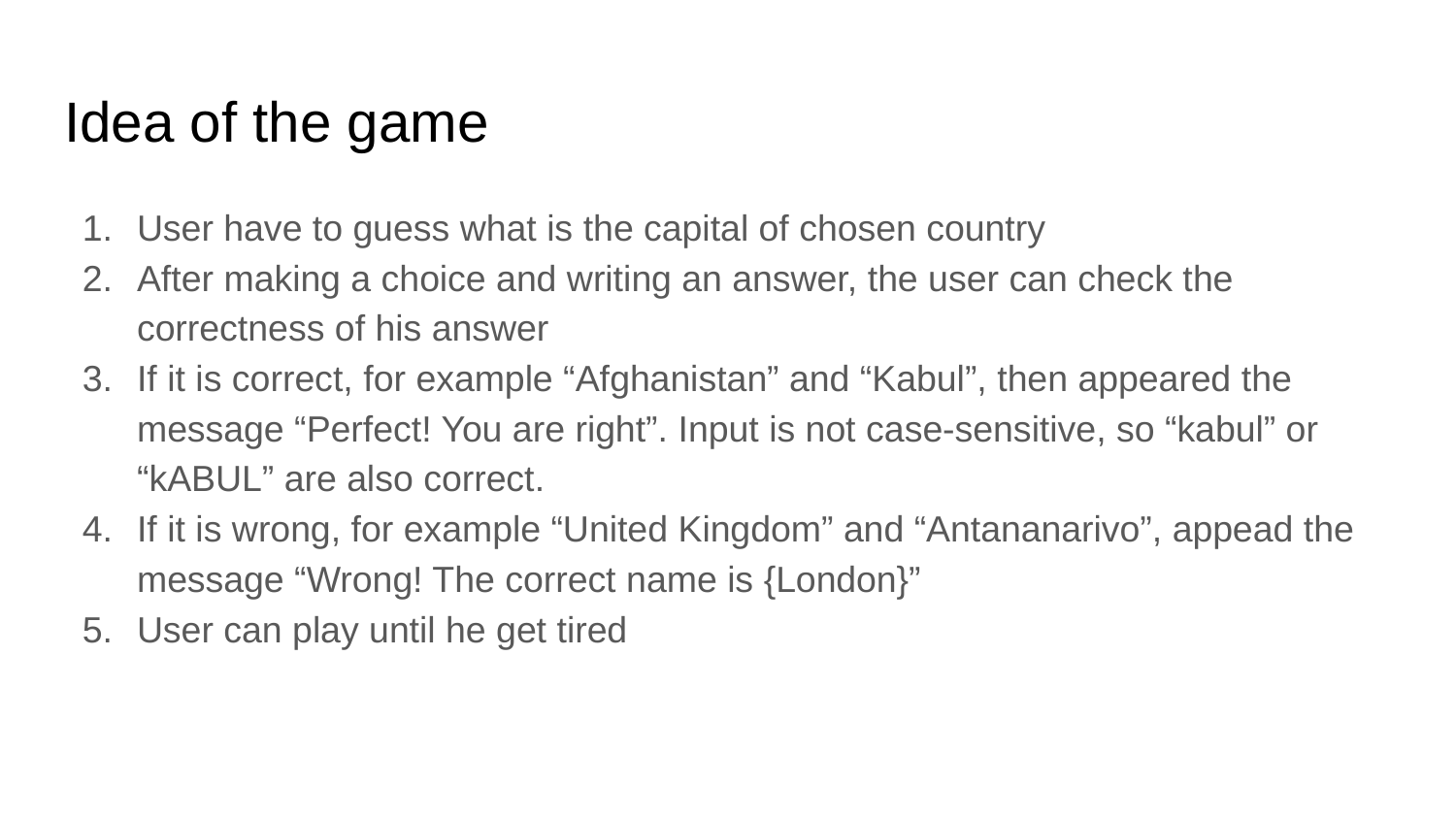

# Idea of the game
User have to guess what is the capital of chosen country
After making a choice and writing an answer, the user can check the correctness of his answer
If it is correct, for example “Afghanistan” and “Kabul”, then appeared the message “Perfect! You are right”. Input is not case-sensitive, so “kabul” or “kABUL” are also correct.
If it is wrong, for example “United Kingdom” and “Antananarivo”, appead the message “Wrong! The correct name is {London}”
User can play until he get tired